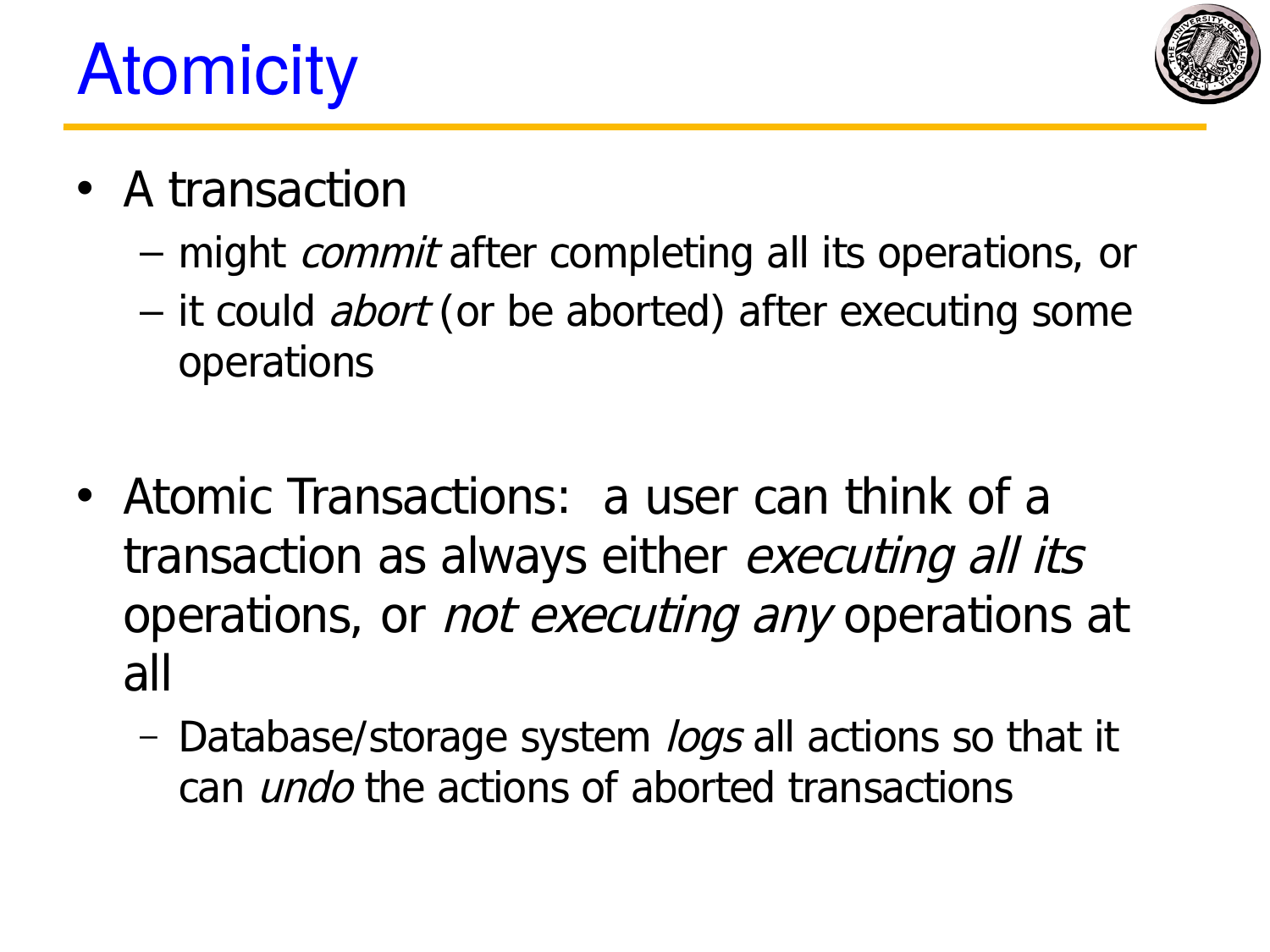

# Atomicity
A transaction
might commit after completing all its operations, or
it could abort (or be aborted) after executing some operations

Atomic Transactions:  a user can think of a transaction as always either executing all its operations, or not executing any operations at all
Database/storage system logs all actions so that it can undo the actions of aborted transactions